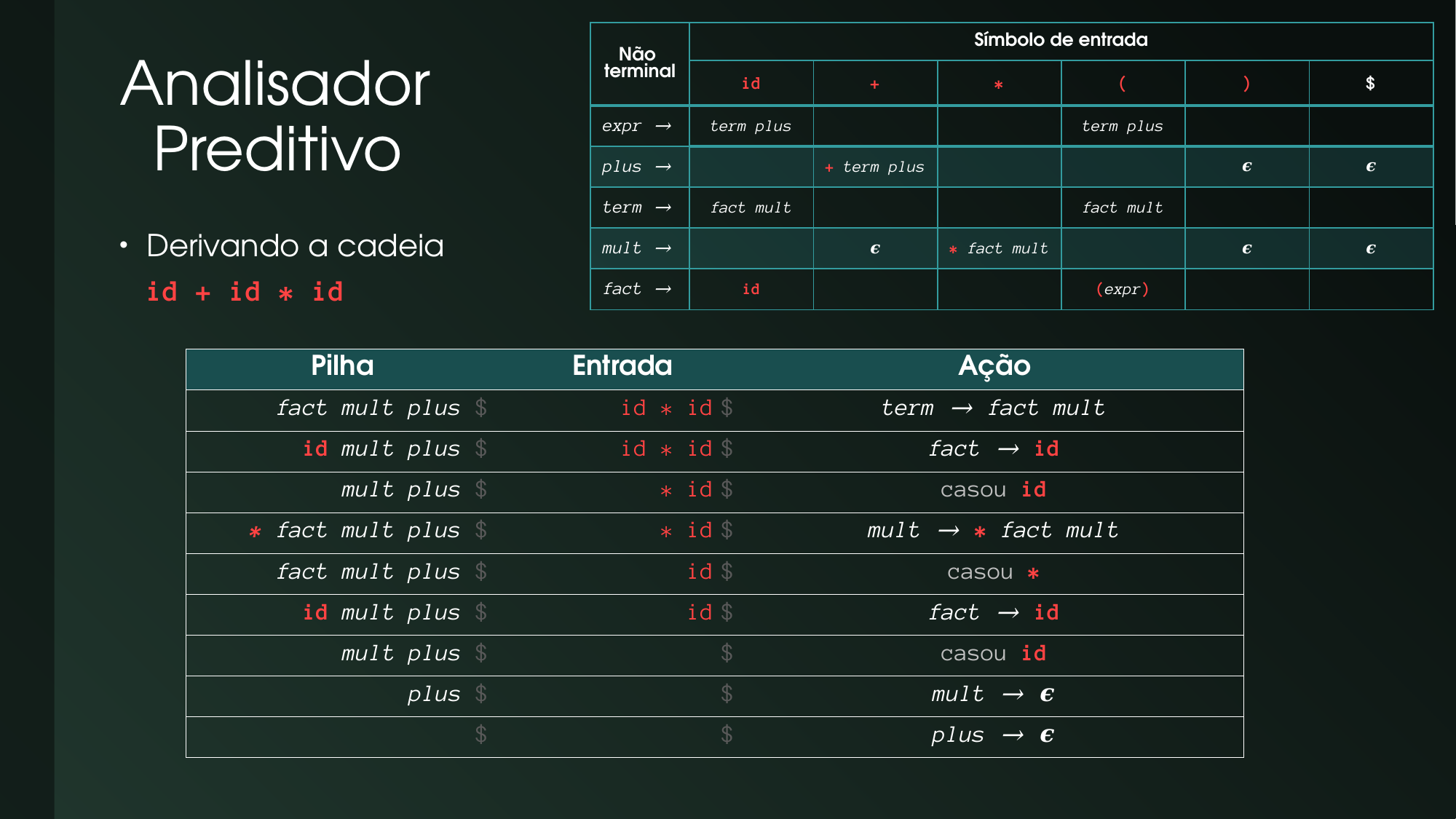

| Não terminal | Símbolo de entrada |  |  |  |  |  |
| --- | --- | --- | --- | --- | --- | --- |
|  | id | + | \* | ( | ) | $ |
| expr → | term plus |  |  | term plus |  |  |
| plus → |  | + term plus |  |  | 𝝐 | 𝝐 |
| term → | fact mult |  |  | fact mult |  |  |
| mult → |  | 𝝐 | \* fact mult |  | 𝝐 | 𝝐 |
| fact → | id |  |  | (expr) |  |  |
# Analisador Preditivo
Derivando a cadeia
id + id * id
| Pilha | Entrada | Ação |
| --- | --- | --- |
| fact mult plus $ | id \* id $ | term → fact mult |
| id mult plus $ | id \* id $ | fact → id |
| mult plus $ | \* id $ | casou id |
| \* fact mult plus $ | \* id $ | mult → \* fact mult |
| fact mult plus $ | id $ | casou \* |
| id mult plus $ | id $ | fact → id |
| mult plus $ | $ | casou id |
| plus $ | $ | mult → 𝝐 |
| $ | $ | plus → 𝝐 |